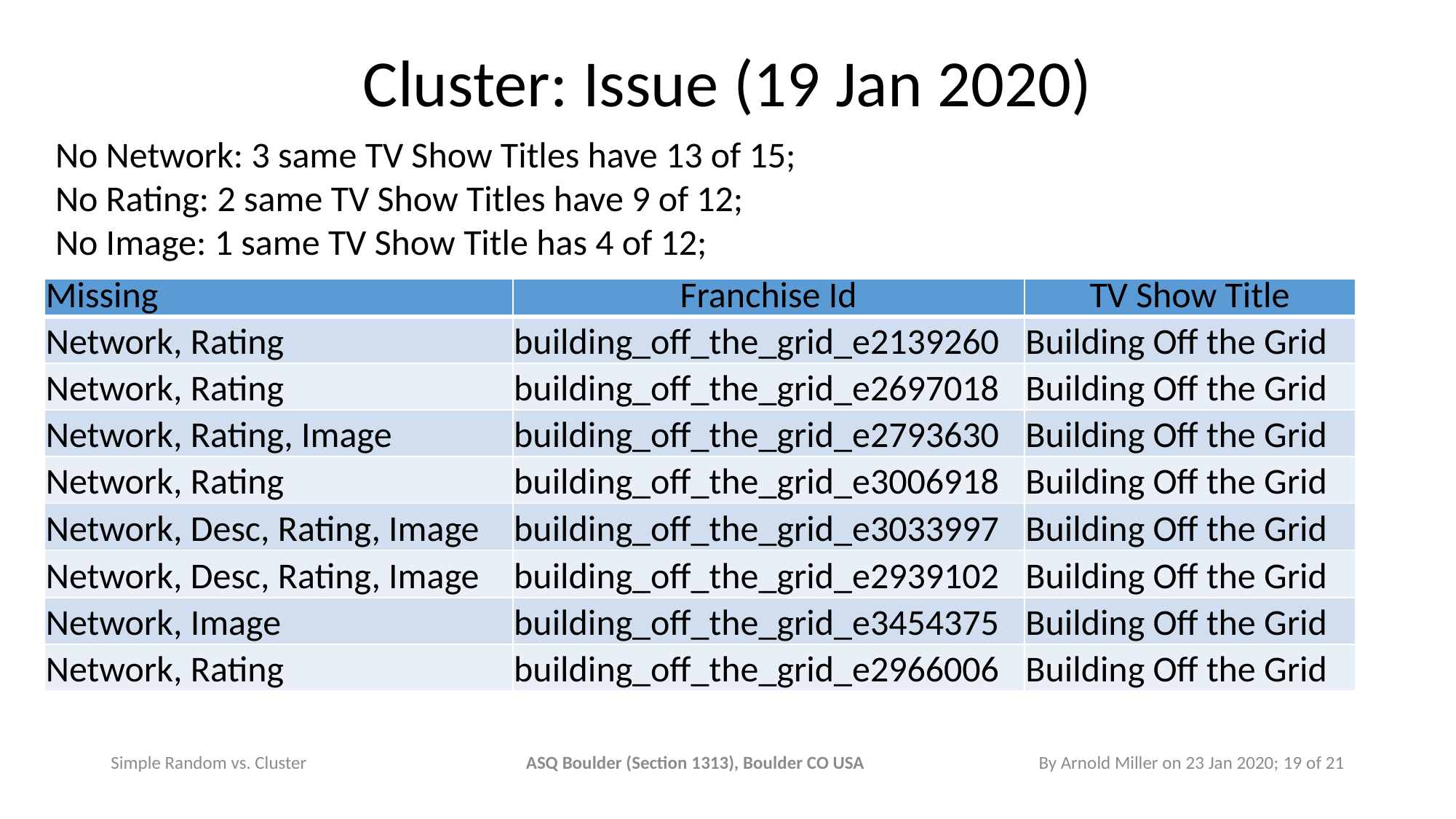

# Cluster: Issue (19 Jan 2020)
No Network: 3 same TV Show Titles have 13 of 15;
No Rating: 2 same TV Show Titles have 9 of 12;
No Image: 1 same TV Show Title has 4 of 12;
| Missing | Franchise Id | TV Show Title |
| --- | --- | --- |
| Network, Rating | building\_off\_the\_grid\_e2139260 | Building Off the Grid |
| Network, Rating | building\_off\_the\_grid\_e2697018 | Building Off the Grid |
| Network, Rating, Image | building\_off\_the\_grid\_e2793630 | Building Off the Grid |
| Network, Rating | building\_off\_the\_grid\_e3006918 | Building Off the Grid |
| Network, Desc, Rating, Image | building\_off\_the\_grid\_e3033997 | Building Off the Grid |
| Network, Desc, Rating, Image | building\_off\_the\_grid\_e2939102 | Building Off the Grid |
| Network, Image | building\_off\_the\_grid\_e3454375 | Building Off the Grid |
| Network, Rating | building\_off\_the\_grid\_e2966006 | Building Off the Grid |
By Arnold Miller on 23 Jan 2020; 19 of 21
ASQ Boulder (Section 1313), Boulder CO USA
Simple Random vs. Cluster